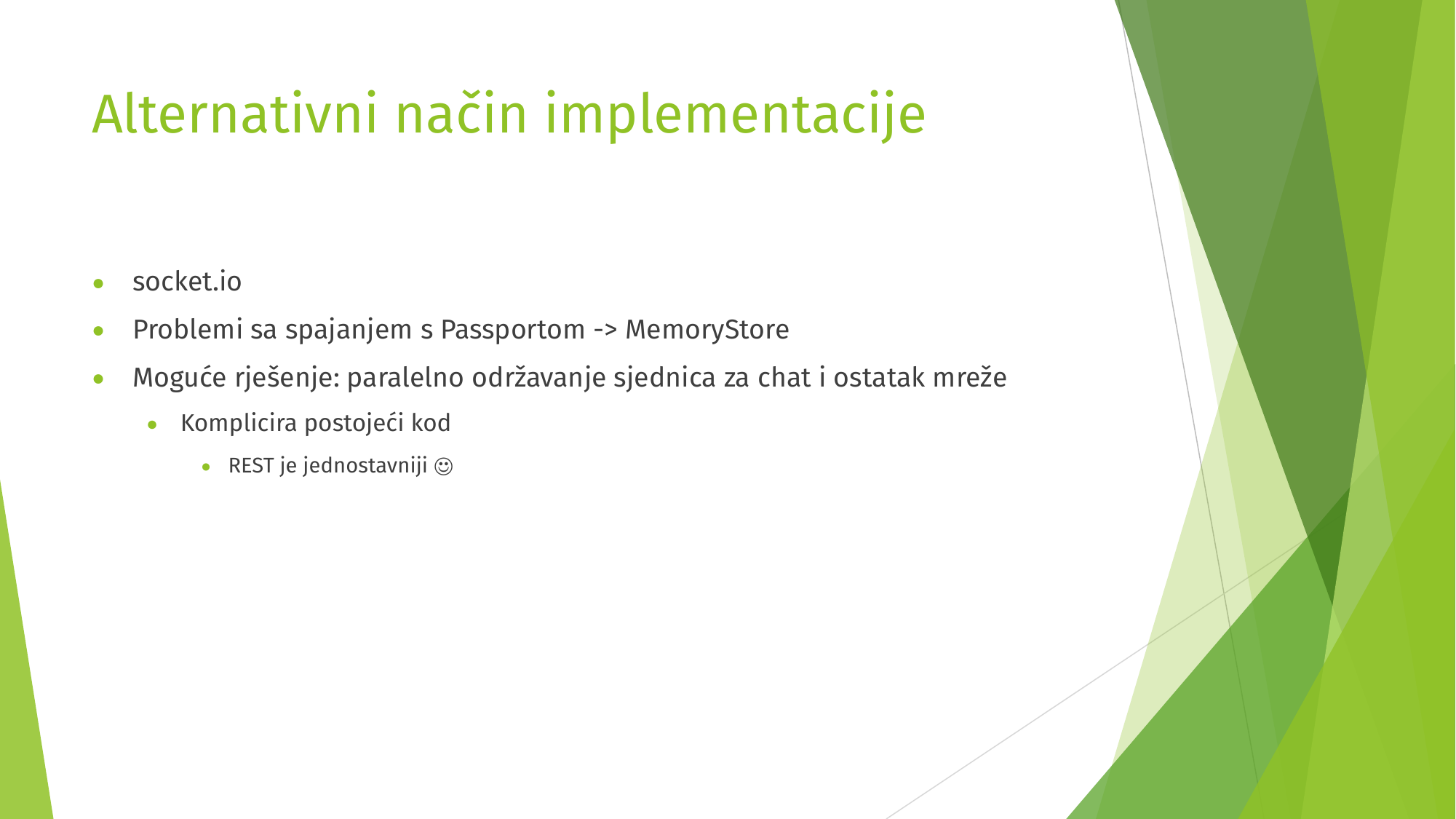

# Alternativni način implementacije
socket.io
Problemi sa spajanjem s Passportom -> MemoryStore
Moguće rješenje: paralelno održavanje sjednica za chat i ostatak mreže
Komplicira postojeći kod
REST je jednostavniji ☺